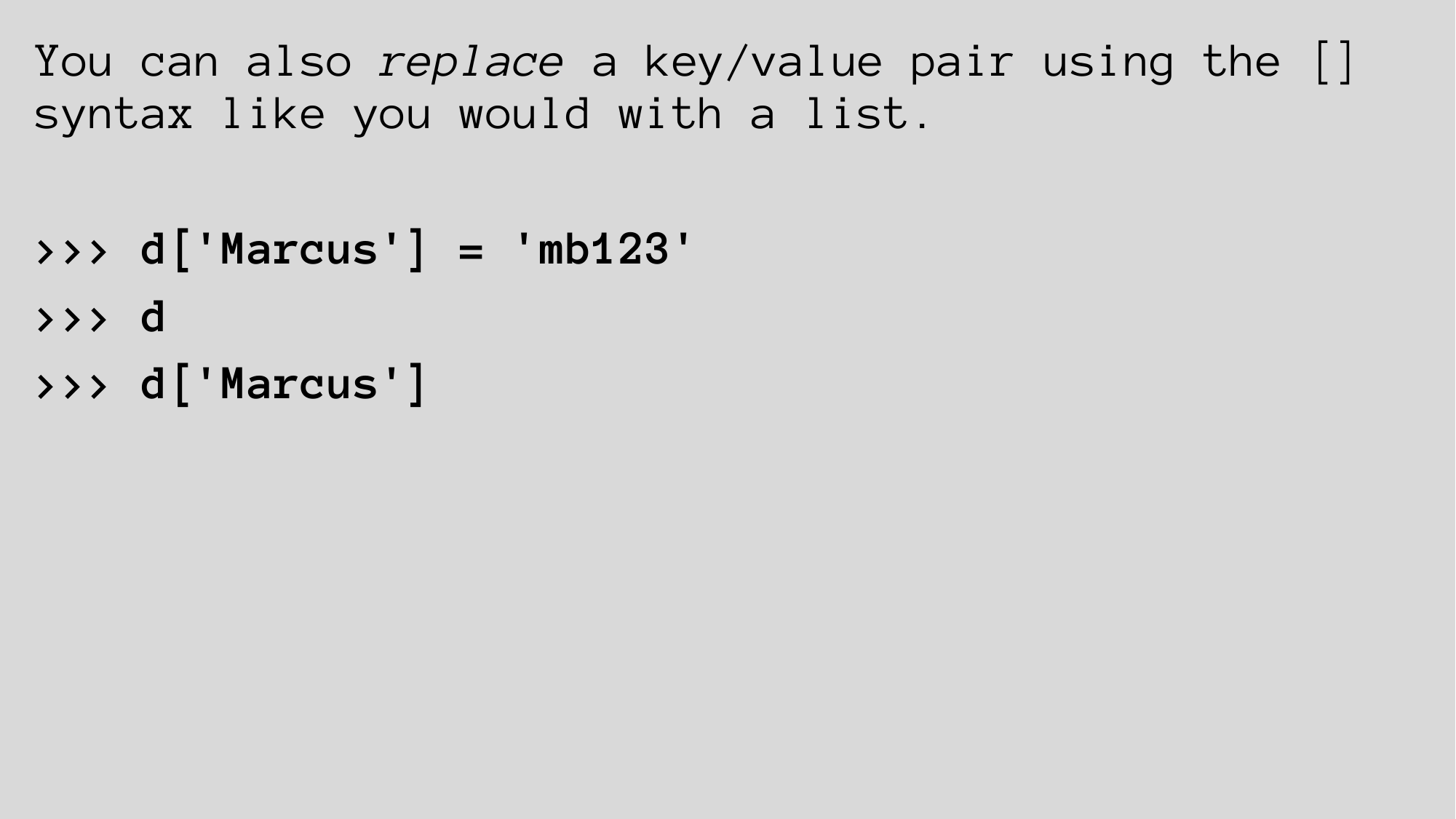

You can also replace a key/value pair using the [] syntax like you would with a list.

>>> d['Marcus'] = 'mb123'
>>> d
>>> d['Marcus']